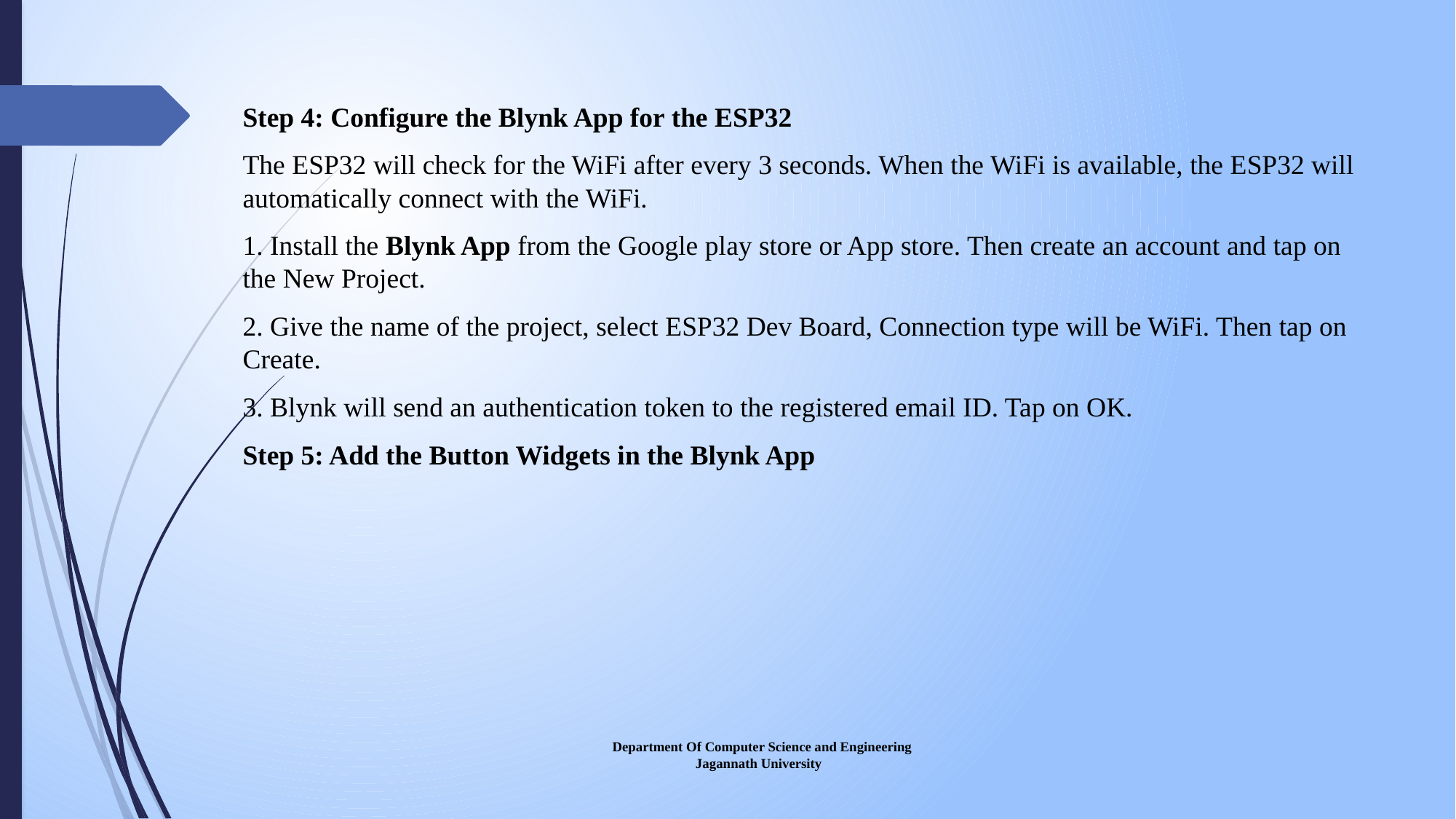

11
Step 4: Configure the Blynk App for the ESP32
The ESP32 will check for the WiFi after every 3 seconds. When the WiFi is available, the ESP32 will automatically connect with the WiFi.
1. Install the Blynk App from the Google play store or App store. Then create an account and tap on the New Project.
2. Give the name of the project, select ESP32 Dev Board, Connection type will be WiFi. Then tap on Create.
3. Blynk will send an authentication token to the registered email ID. Tap on OK.
Step 5: Add the Button Widgets in the Blynk App

Department Of Computer Science and Engineering
Jagannath University